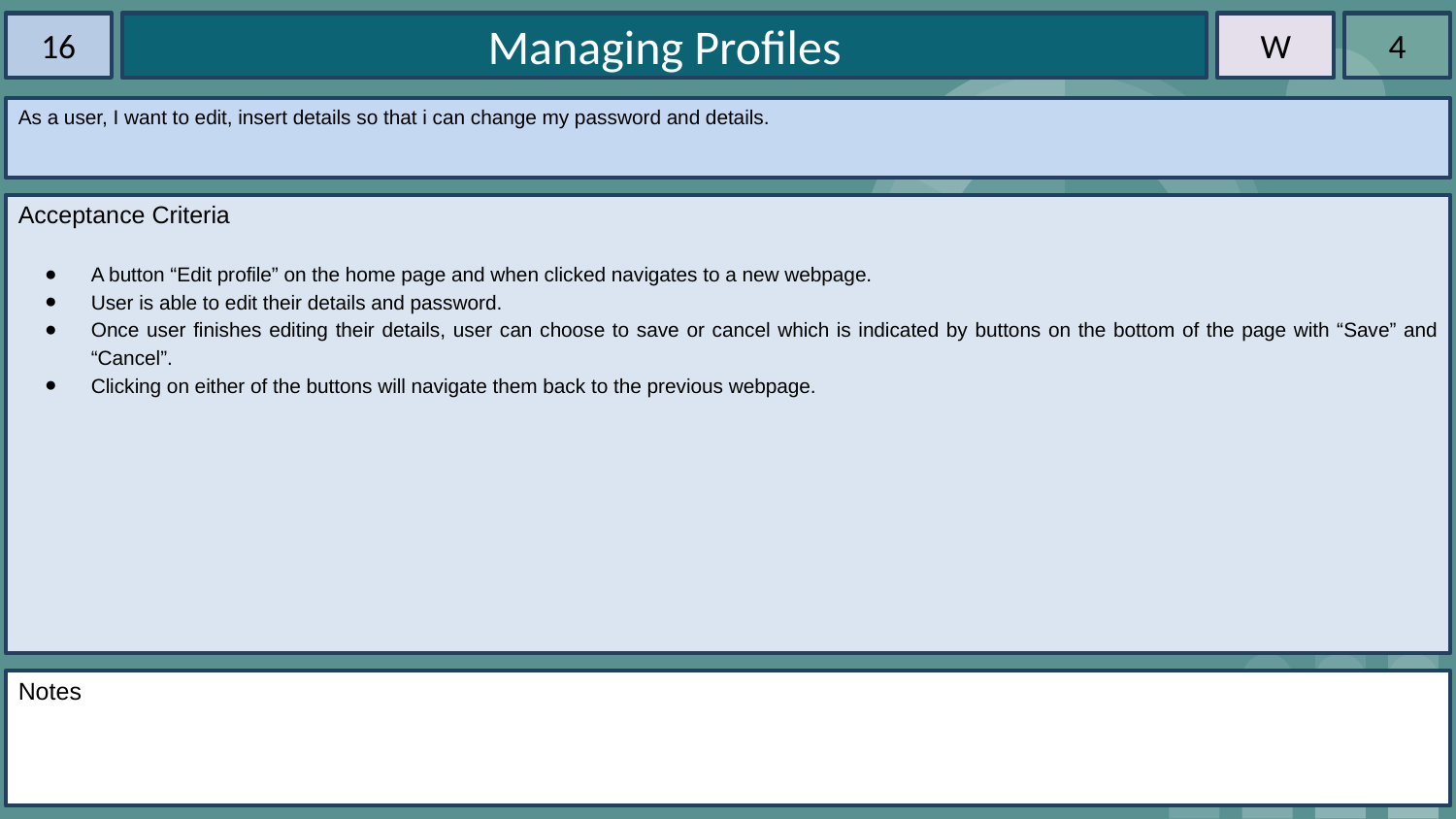

16
Managing Profiles
W
4
As a user, I want to edit, insert details so that i can change my password and details.
Acceptance Criteria

A button “Edit profile” on the home page and when clicked navigates to a new webpage.
User is able to edit their details and password.
Once user finishes editing their details, user can choose to save or cancel which is indicated by buttons on the bottom of the page with “Save” and “Cancel”.
Clicking on either of the buttons will navigate them back to the previous webpage.

Notes